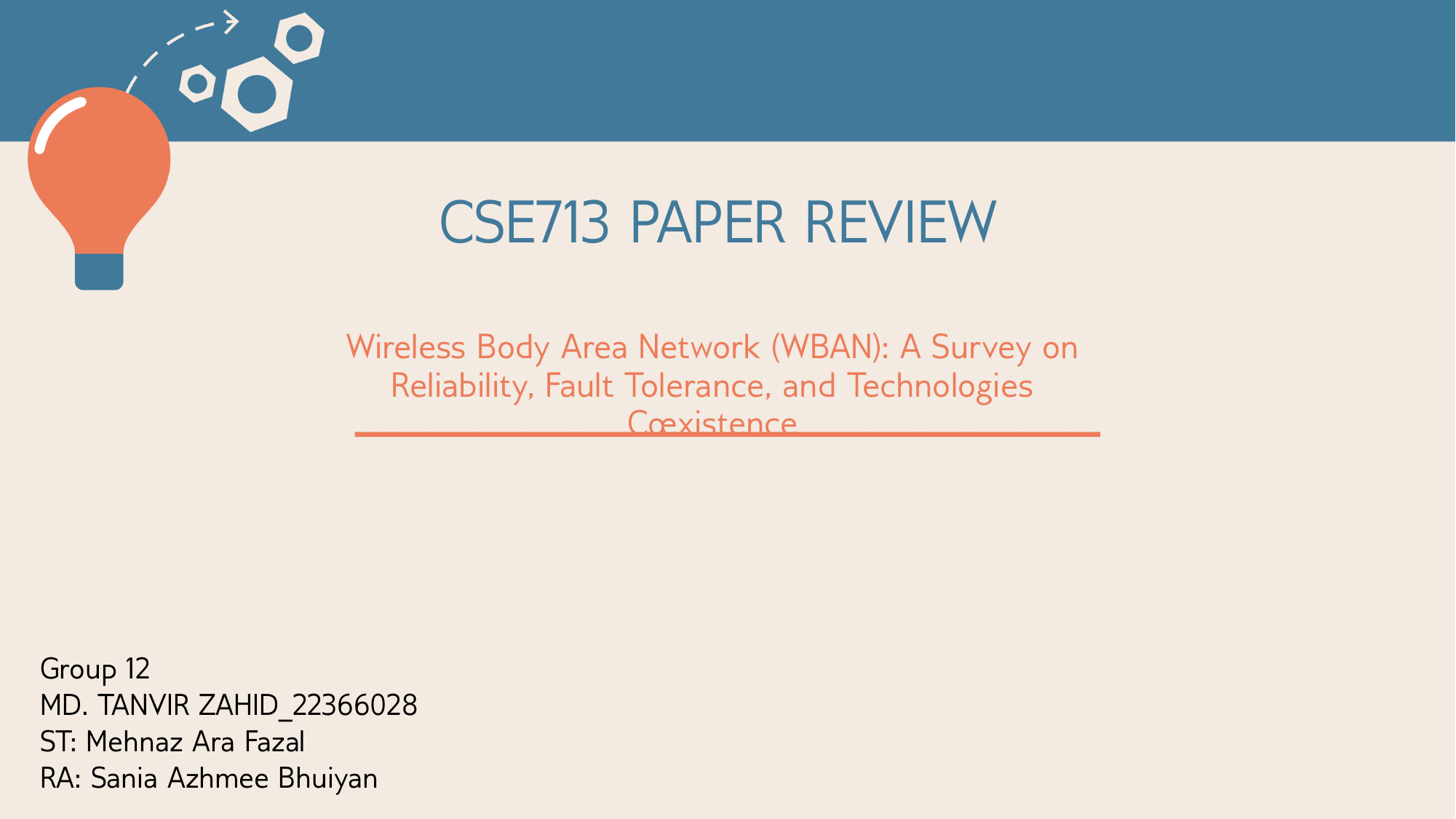

# CSE713 PAPER REVIEW
Wireless Body Area Network (WBAN): A Survey on Reliability, Fault Tolerance, and Technologies Coexistence

Group 12
MD. TANVIR ZAHID_22366028
ST: Mehnaz Ara Fazal
RA: Sania Azhmee Bhuiyan